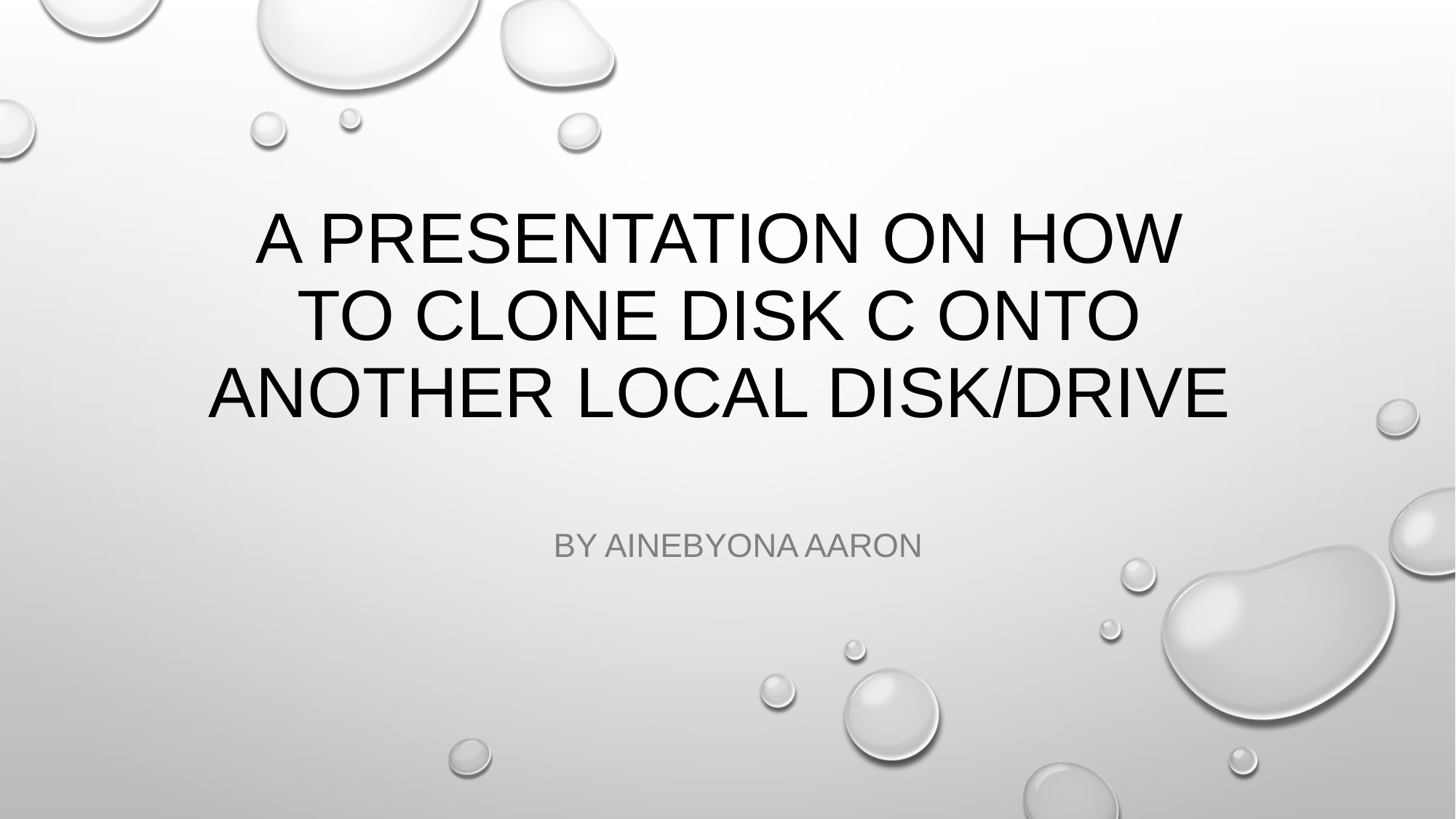

# A Presentation on how to clone disk C onto another LOCAL disk/DRIVE
By Ainebyona Aaron